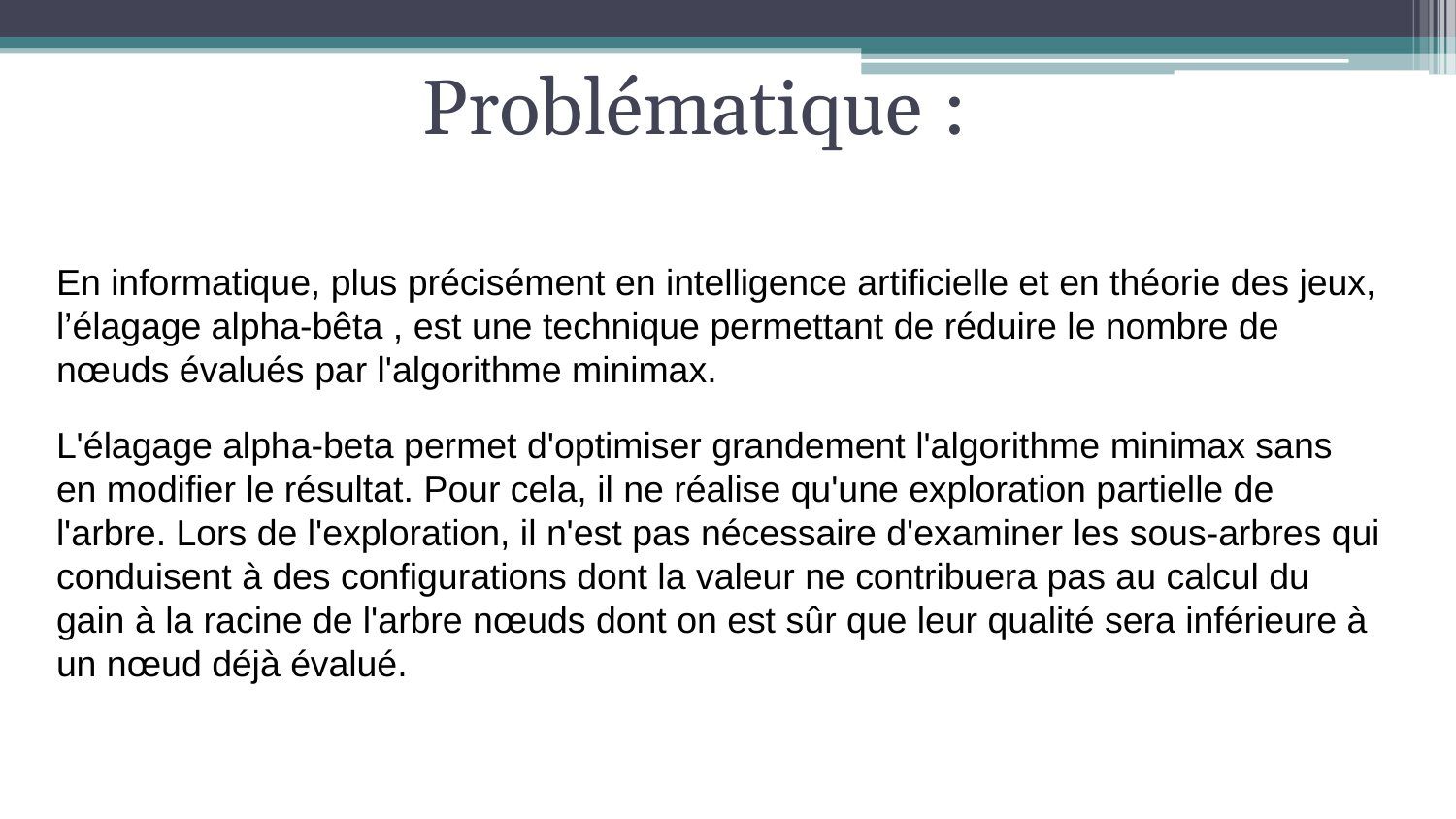

# Problématique :
En informatique, plus précisément en intelligence artificielle et en théorie des jeux, l’élagage alpha-bêta , est une technique permettant de réduire le nombre de nœuds évalués par l'algorithme minimax.
L'élagage alpha-beta permet d'optimiser grandement l'algorithme minimax sans en modifier le résultat. Pour cela, il ne réalise qu'une exploration partielle de l'arbre. Lors de l'exploration, il n'est pas nécessaire d'examiner les sous-arbres qui conduisent à des configurations dont la valeur ne contribuera pas au calcul du gain à la racine de l'arbre nœuds dont on est sûr que leur qualité sera inférieure à un nœud déjà évalué.